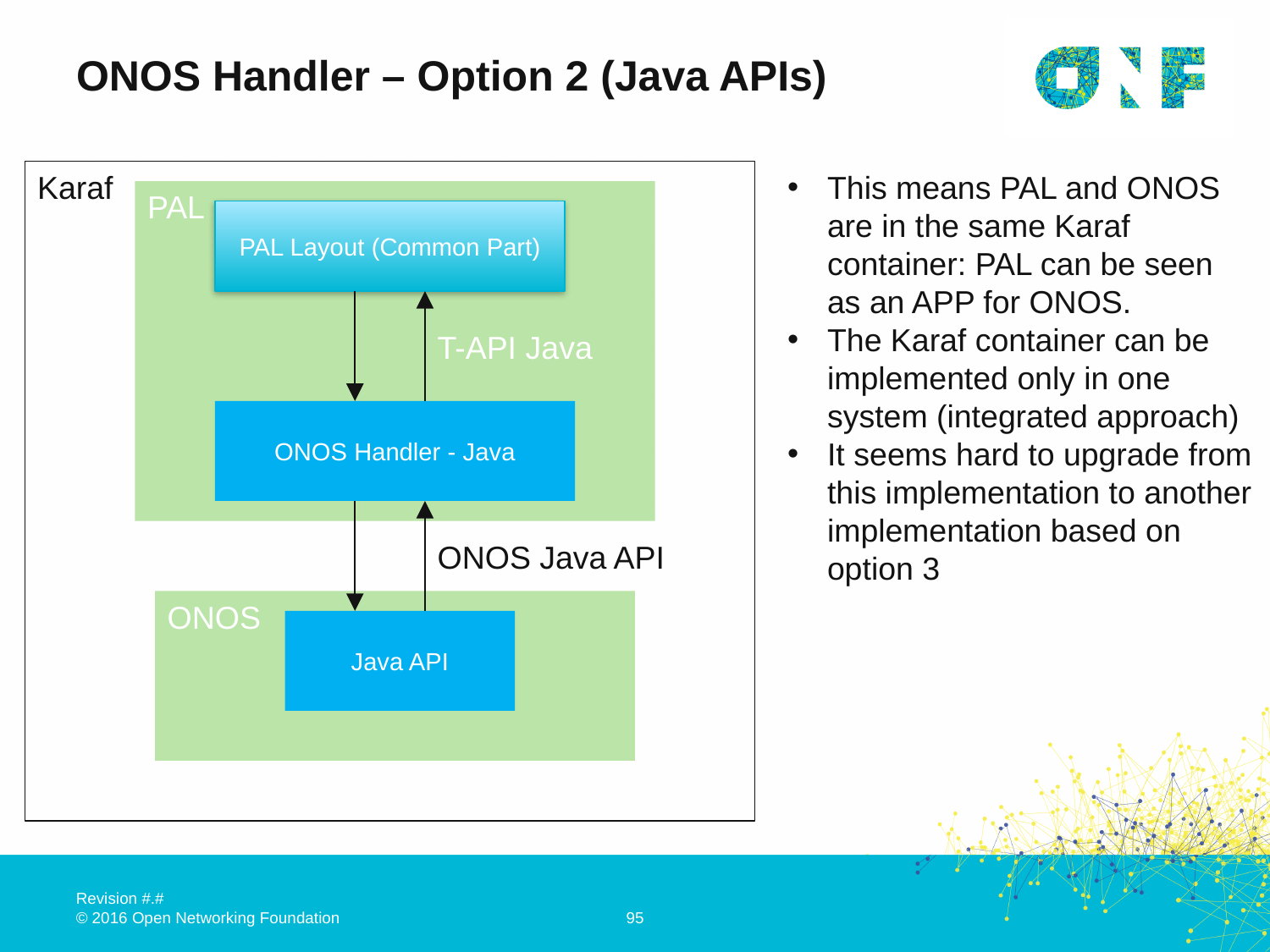

# ONOS Handler – Option 2 (Java APIs)
Karaf
This means PAL and ONOS are in the same Karaf container: PAL can be seen as an APP for ONOS.
The Karaf container can be implemented only in one system (integrated approach)
It seems hard to upgrade from this implementation to another implementation based on option 3
PAL
PAL Layout (Common Part)
T-API Java
ONOS Handler - Java
ONOS Java API
ONOS
Java API
95